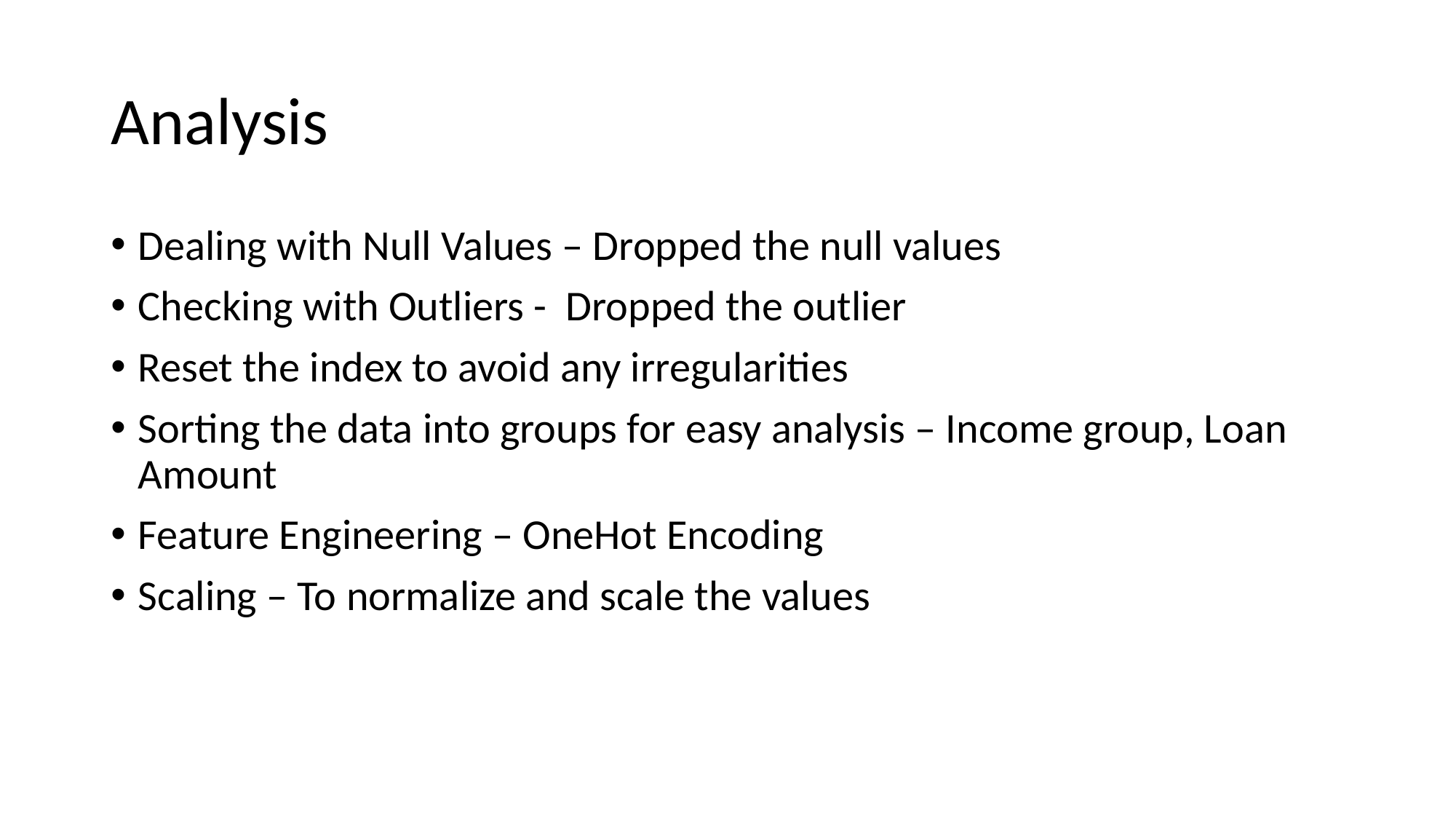

# Analysis
Dealing with Null Values – Dropped the null values
Checking with Outliers -  Dropped the outlier
Reset the index to avoid any irregularities
Sorting the data into groups for easy analysis – Income group, Loan Amount
Feature Engineering – OneHot Encoding
Scaling – To normalize and scale the values